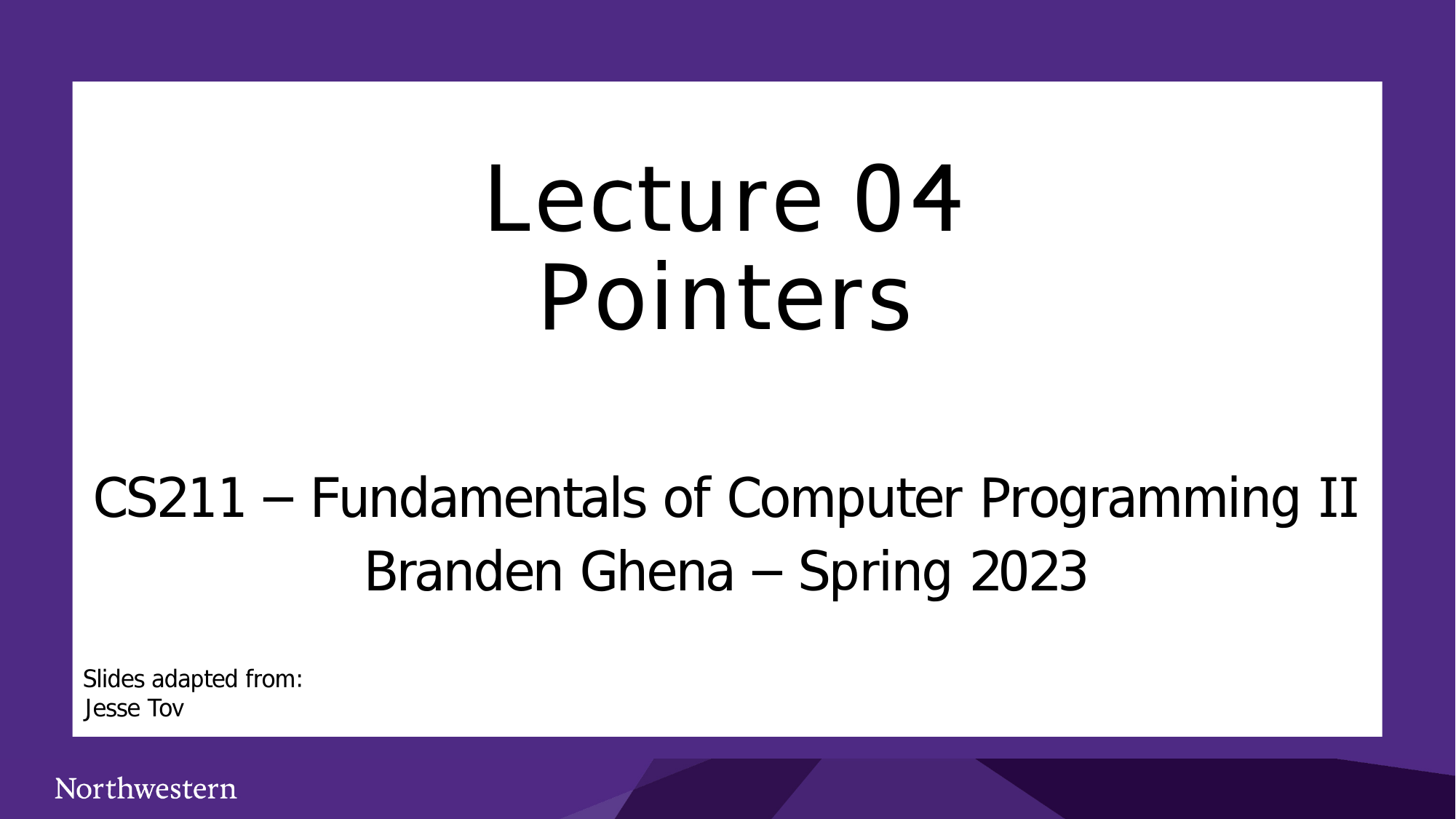

# Lecture 04 Pointers
CS211 – Fundamentals of Computer Programming II
Branden Ghena – Spring 2023
Slides adapted from:
Jesse Tov